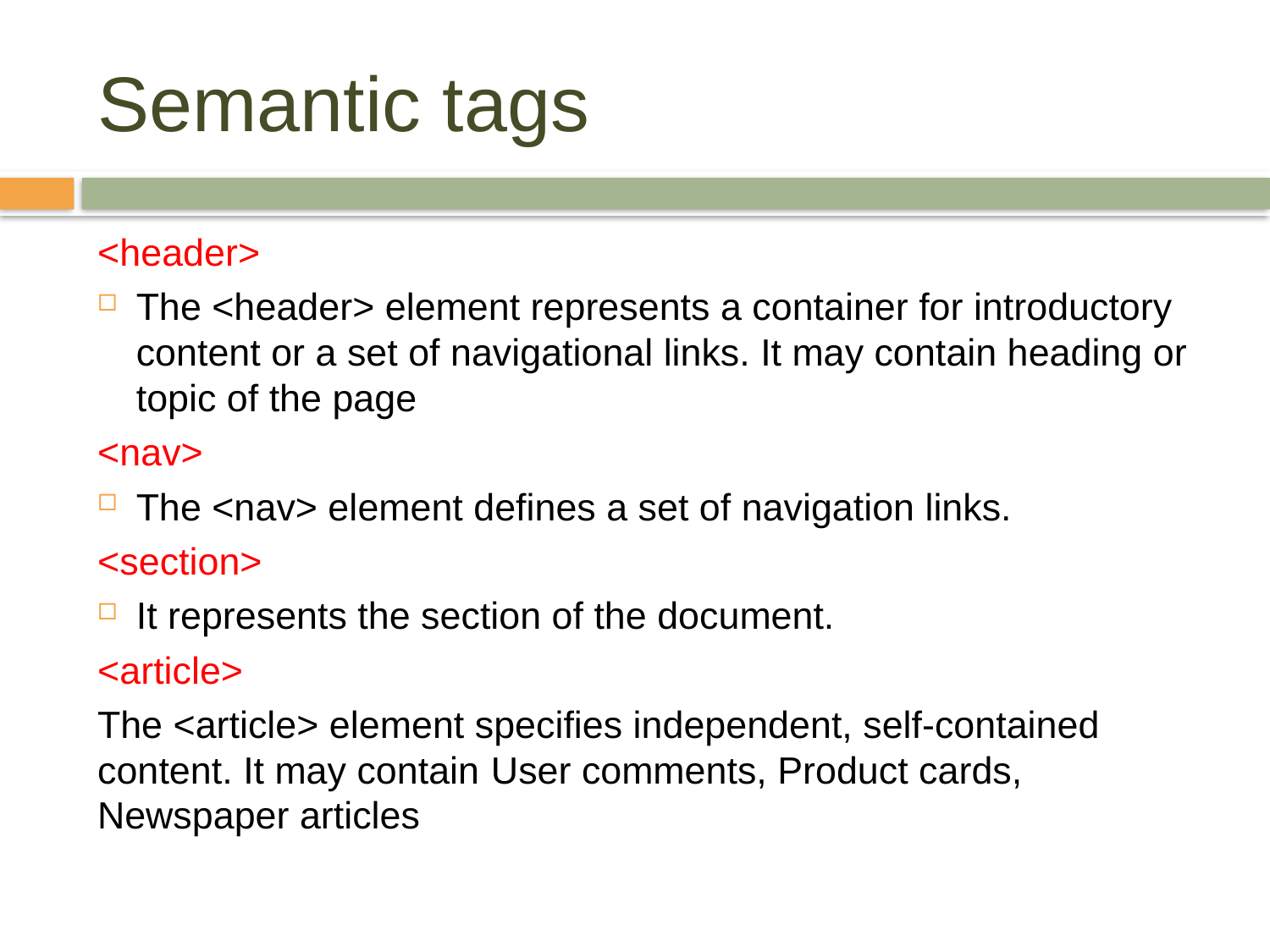

# Semantic tags
<header>
The <header> element represents a container for introductory content or a set of navigational links. It may contain heading or topic of the page
<nav>
The <nav> element defines a set of navigation links.
<section>
It represents the section of the document.
<article>
The <article> element specifies independent, self-contained content. It may contain User comments, Product cards, Newspaper articles